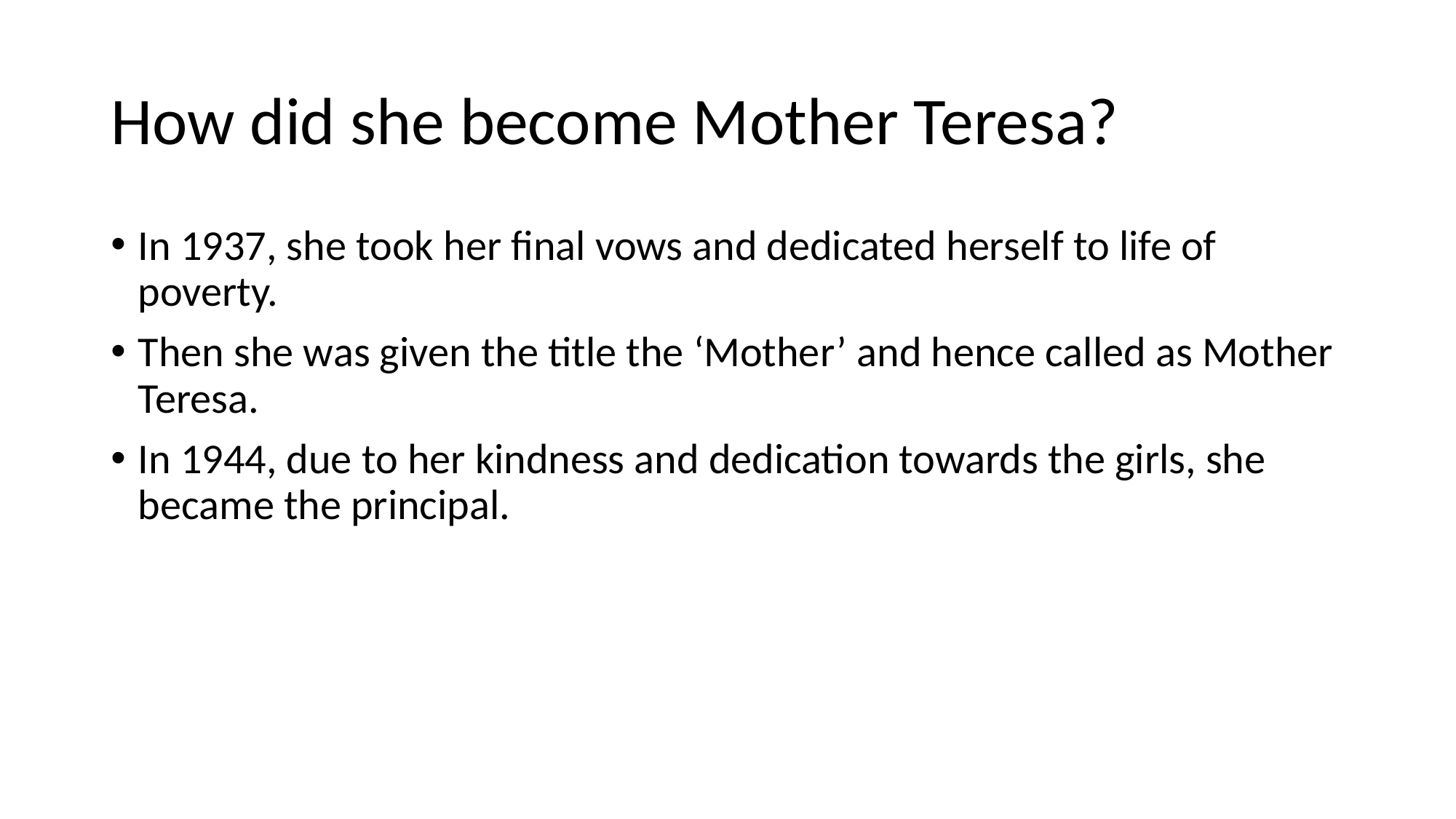

# How did she become Mother Teresa?
In 1937, she took her final vows and dedicated herself to life of poverty.
Then she was given the title the ‘Mother’ and hence called as Mother Teresa.
In 1944, due to her kindness and dedication towards the girls, she became the principal.